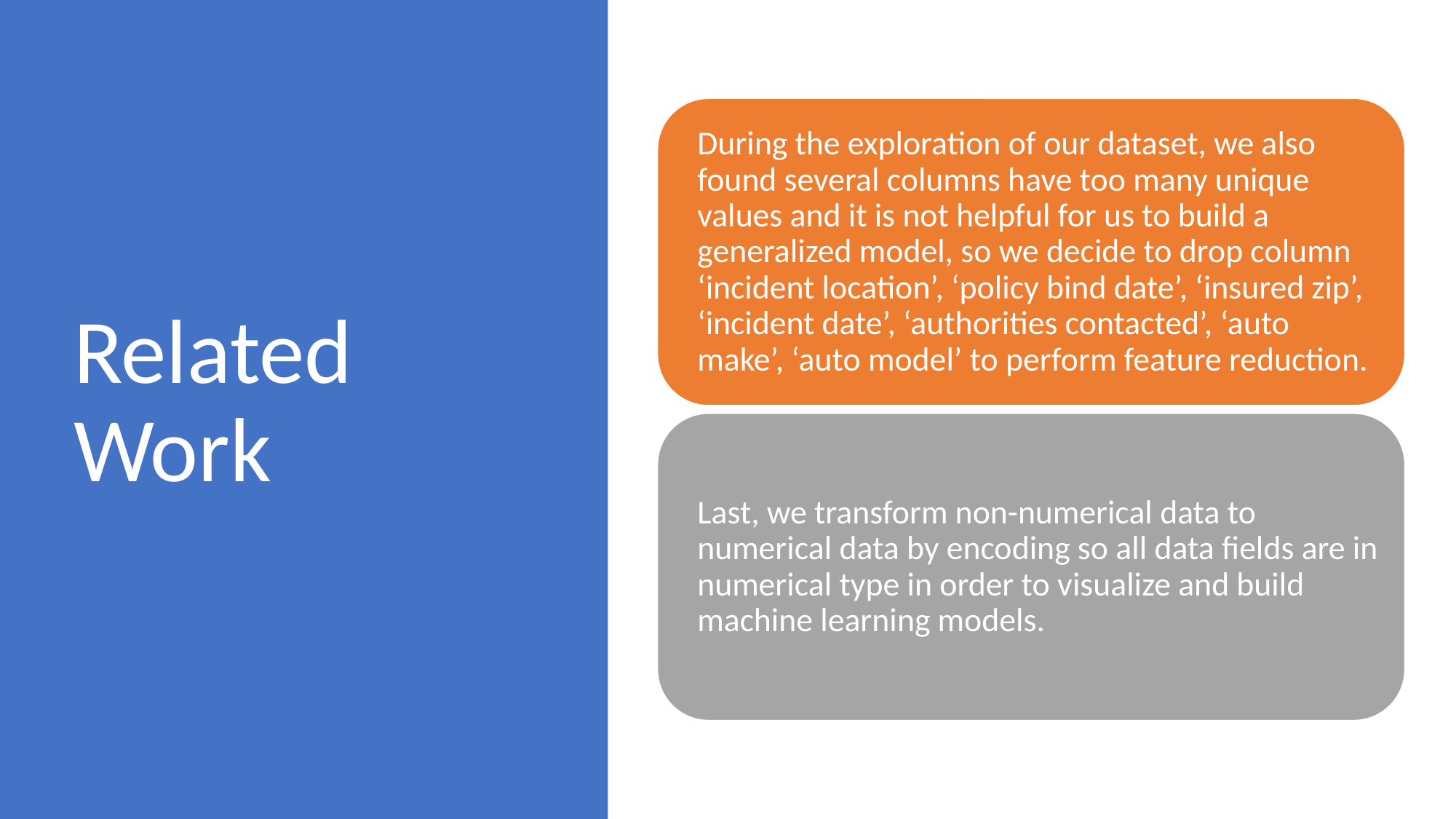

# Related Work
During the exploration of our dataset, we also found several columns have too many unique values and it is not helpful for us to build a generalized model, so we decide to drop column ‘incident location’, ‘policy bind date’, ‘insured zip’, ‘incident date’, ‘authorities contacted’, ‘auto make’, ‘auto model’ to perform feature reduction.
Last, we transform non-numerical data to numerical data by encoding so all data fields are in numerical type in order to visualize and build machine learning models.